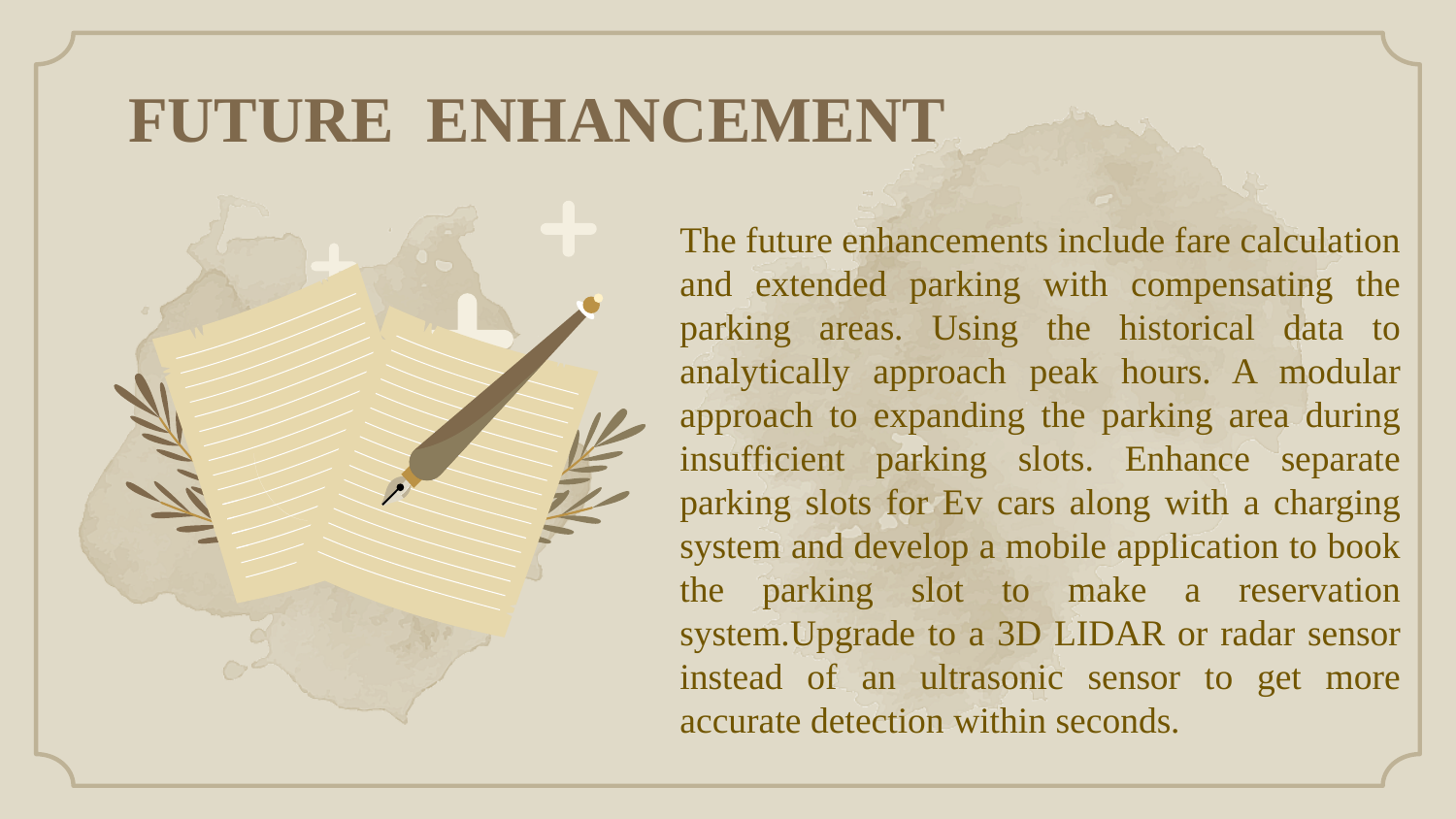

FUTURE  ENHANCEMENT

#
The future enhancements include fare calculation and extended parking with compensating the parking areas. Using the historical data to analytically approach peak hours. A modular approach to expanding the parking area during insufficient parking slots. Enhance separate parking slots for Ev cars along with a charging system and develop a mobile application to book the parking slot to make a reservation system.Upgrade to a 3D LIDAR or radar sensor instead of an ultrasonic sensor to get more accurate detection within seconds.